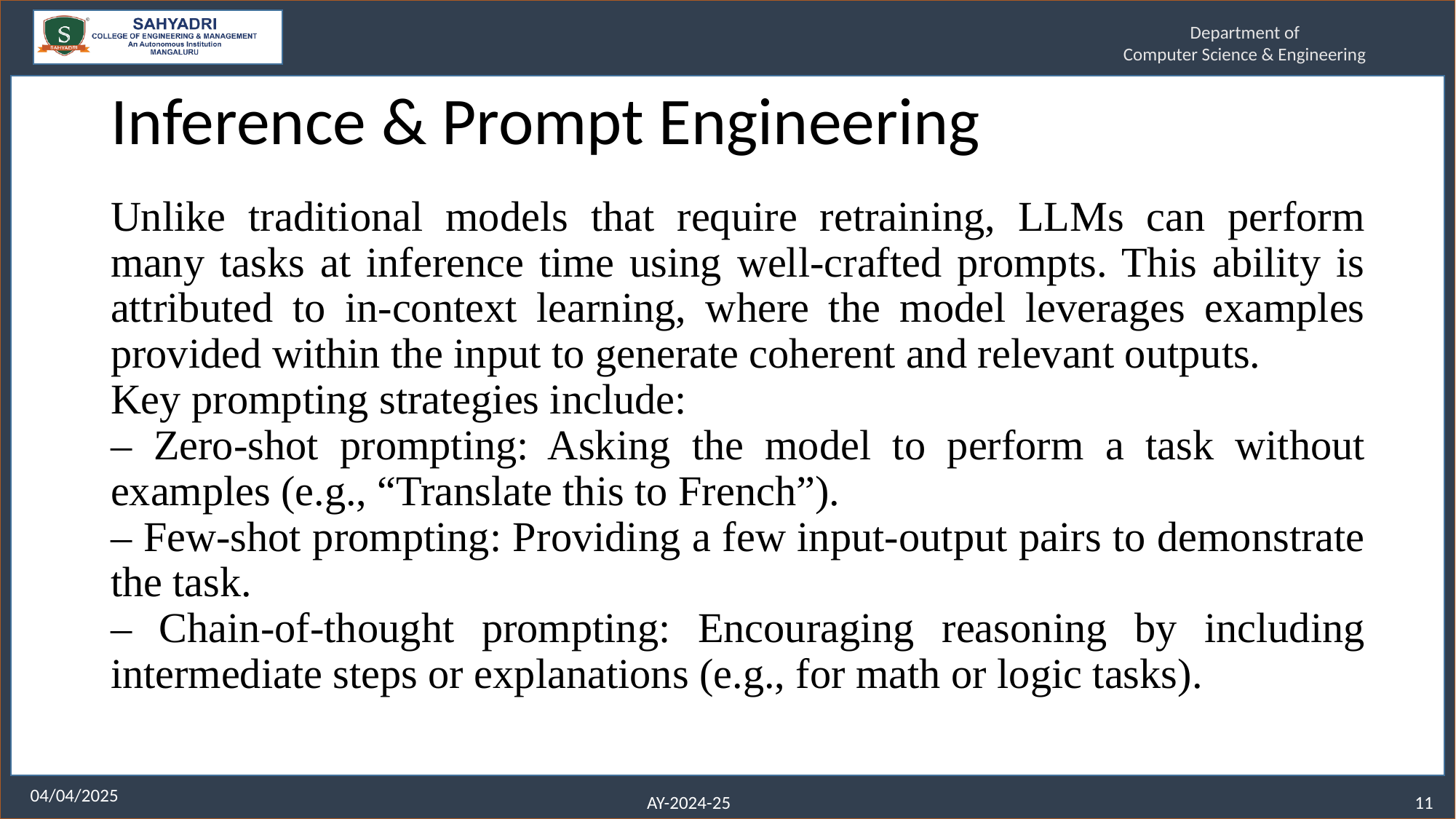

# Inference & Prompt Engineering
Unlike traditional models that require retraining, LLMs can perform many tasks at inference time using well-crafted prompts. This ability is attributed to in-context learning, where the model leverages examples provided within the input to generate coherent and relevant outputs.
Key prompting strategies include:
– Zero-shot prompting: Asking the model to perform a task without examples (e.g., “Translate this to French”).
– Few-shot prompting: Providing a few input-output pairs to demonstrate the task.
– Chain-of-thought prompting: Encouraging reasoning by including intermediate steps or explanations (e.g., for math or logic tasks).
11
04/04/2025
AY-2024-25